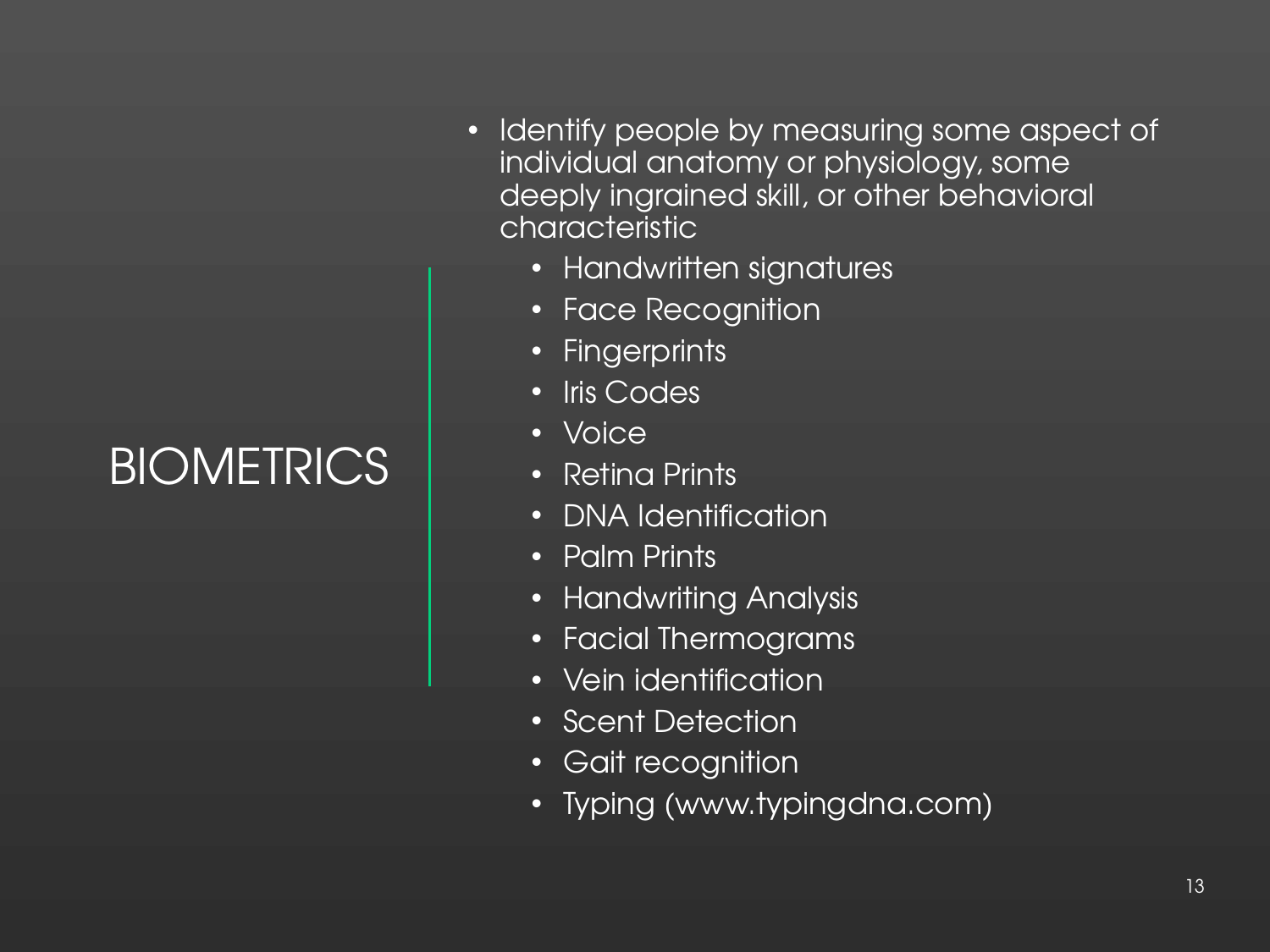

# Biometrics
Identify people by measuring some aspect of individual anatomy or physiology, some deeply ingrained skill, or other behavioral characteristic
Handwritten signatures
Face Recognition
Fingerprints
Iris Codes
Voice
Retina Prints
DNA Identification
Palm Prints
Handwriting Analysis
Facial Thermograms
Vein identification
Scent Detection
Gait recognition
Typing (www.typingdna.com)
13